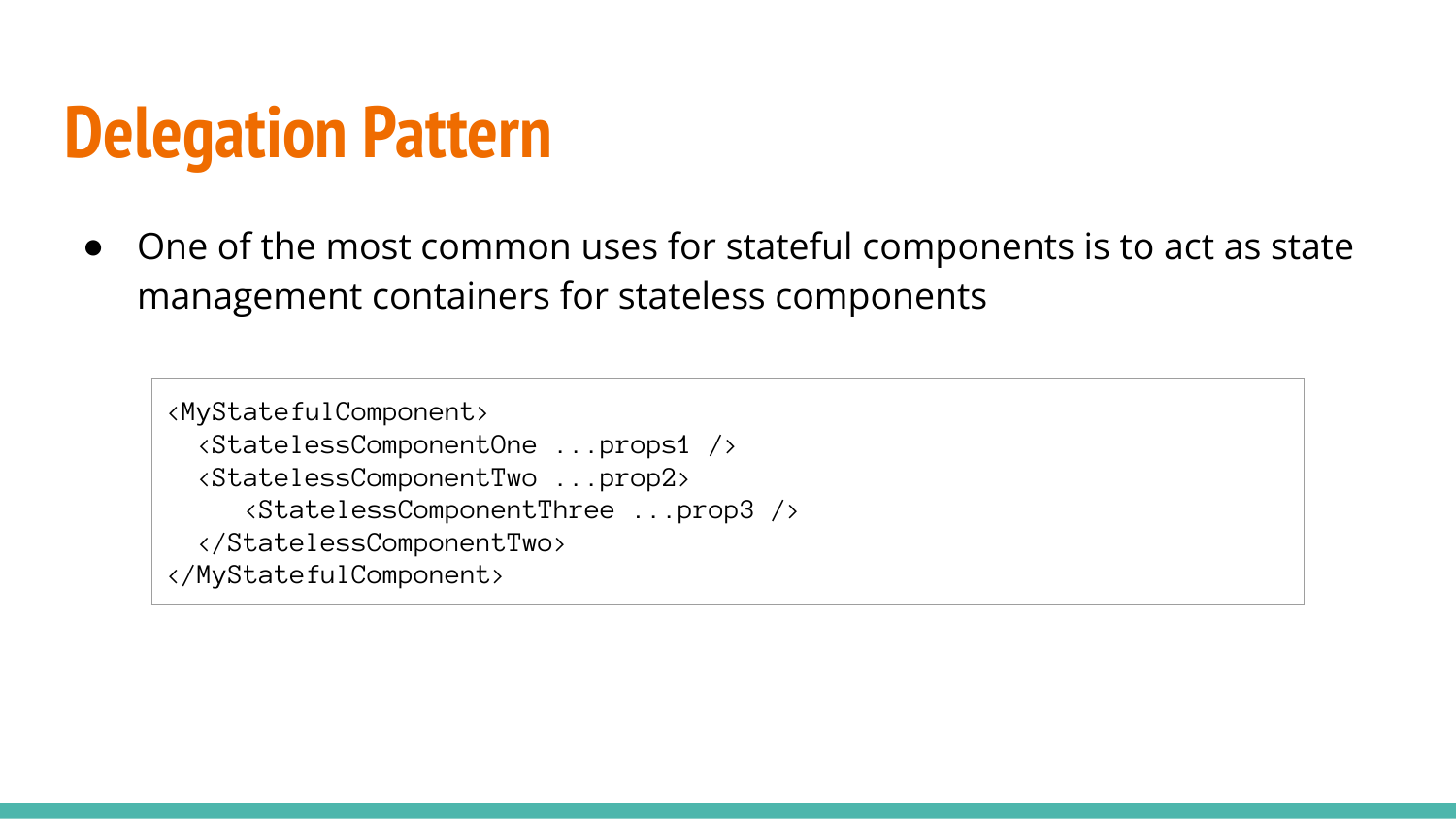

# Delegation Pattern
One of the most common uses for stateful components is to act as state management containers for stateless components

| <MyStatefulComponent> <StatelessComponentOne ...props1 /> <StatelessComponentTwo ...prop2> <StatelessComponentThree ...prop3 /> </StatelessComponentTwo> </MyStatefulComponent> |
| --- |